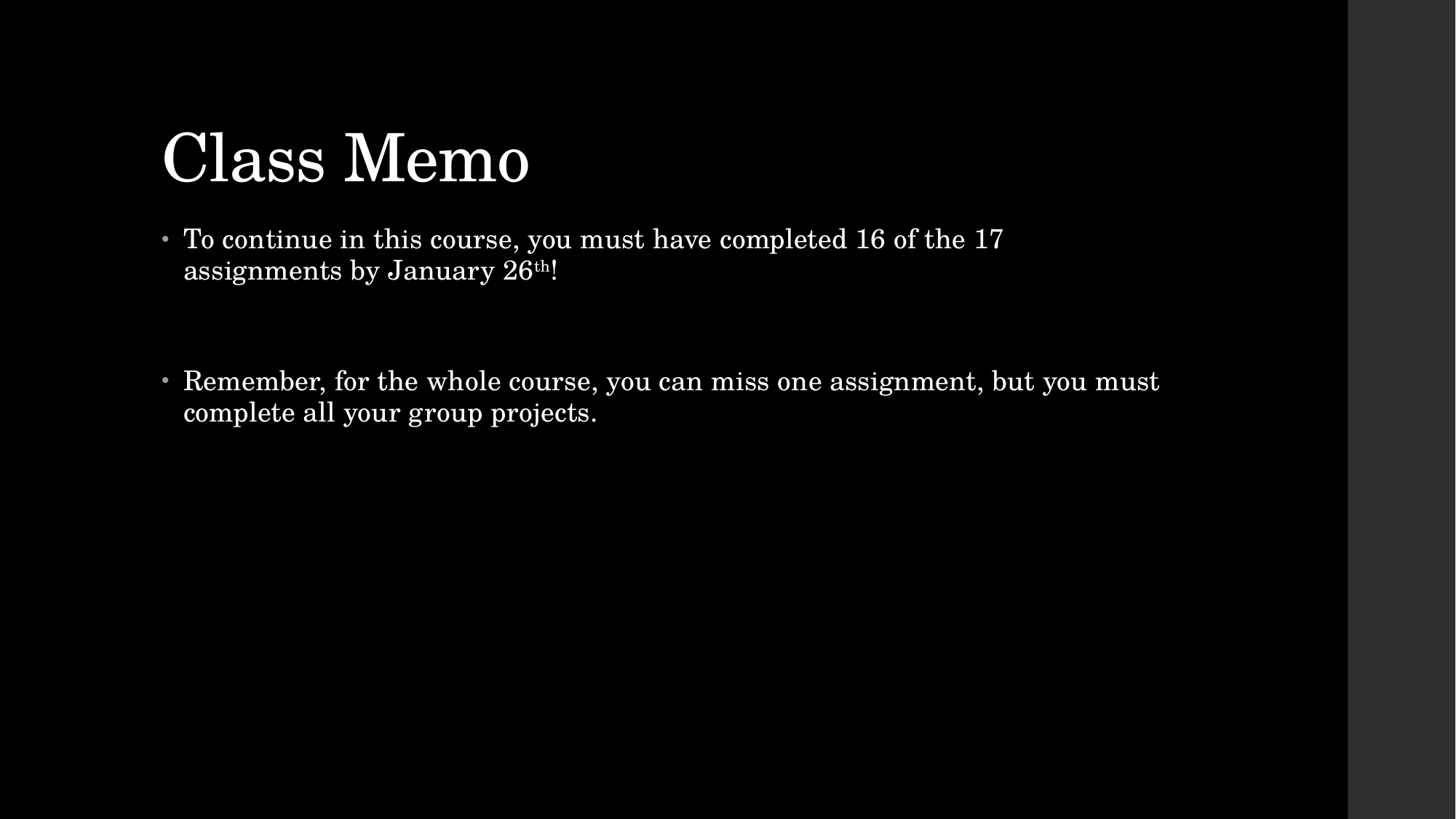

# Class Memo
To continue in this course, you must have completed 16 of the 17 assignments by January 26th!

Remember, for the whole course, you can miss one assignment, but you must complete all your group projects.